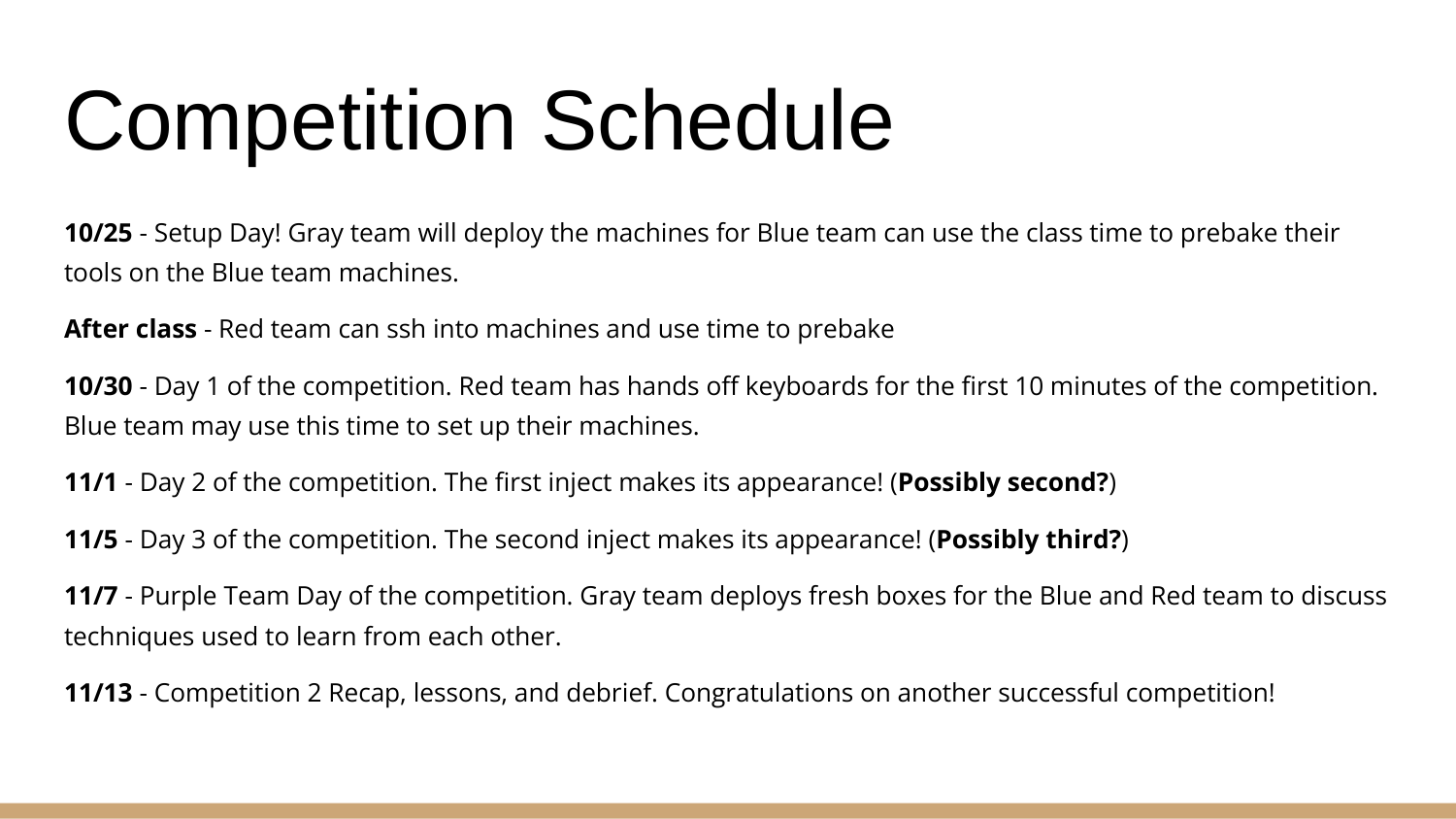

# Competition Schedule
10/25 - Setup Day! Gray team will deploy the machines for Blue team can use the class time to prebake their tools on the Blue team machines.
After class - Red team can ssh into machines and use time to prebake
10/30 - Day 1 of the competition. Red team has hands off keyboards for the first 10 minutes of the competition. Blue team may use this time to set up their machines.
11/1 - Day 2 of the competition. The first inject makes its appearance! (Possibly second?)
11/5 - Day 3 of the competition. The second inject makes its appearance! (Possibly third?)
11/7 - Purple Team Day of the competition. Gray team deploys fresh boxes for the Blue and Red team to discuss techniques used to learn from each other.
11/13 - Competition 2 Recap, lessons, and debrief. Congratulations on another successful competition!